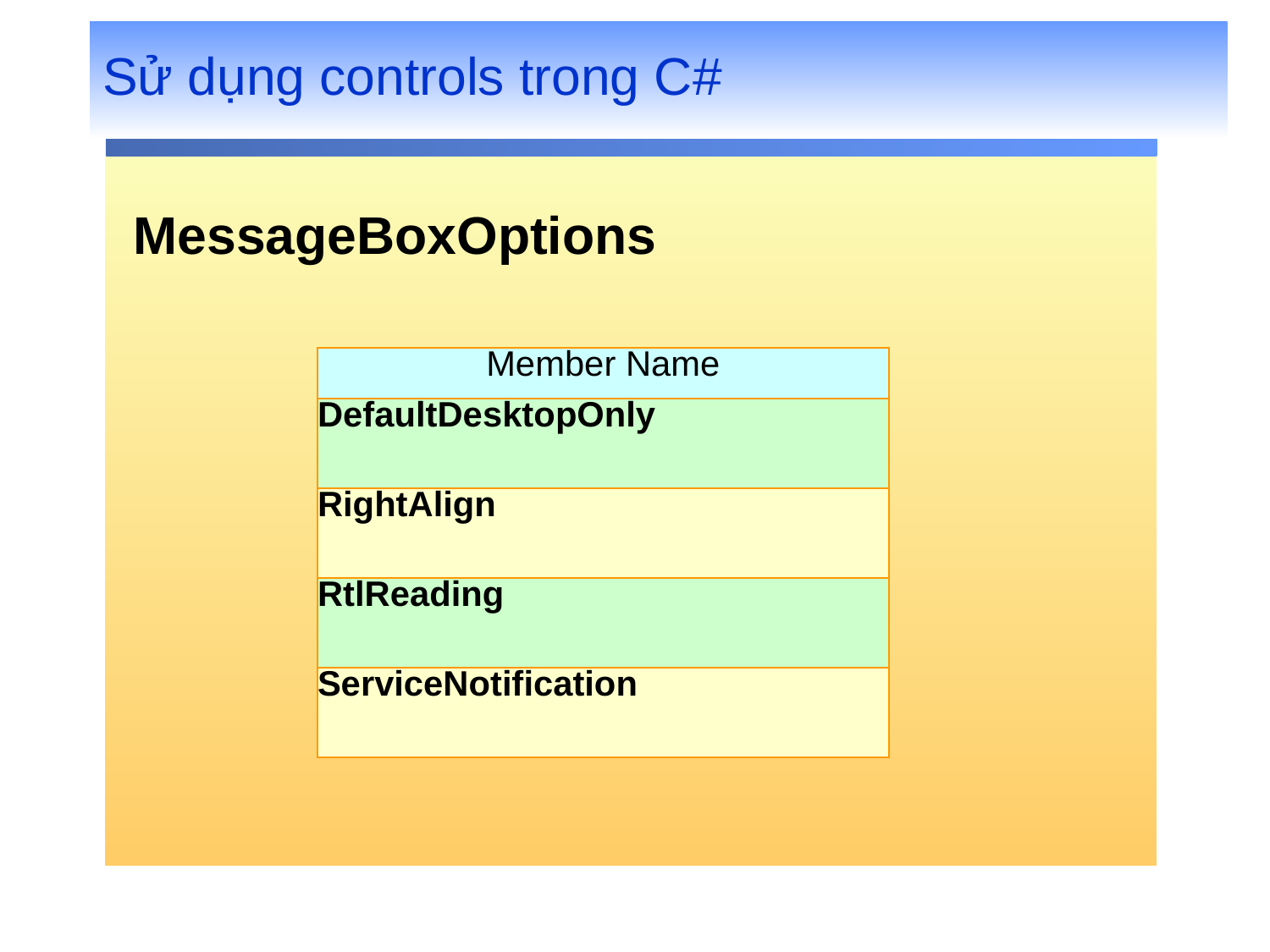

# Sử dụng controls trong C#
MessageBoxOptions
| Member Name |
| --- |
| DefaultDesktopOnly |
| RightAlign |
| RtlReading |
| ServiceNotification |